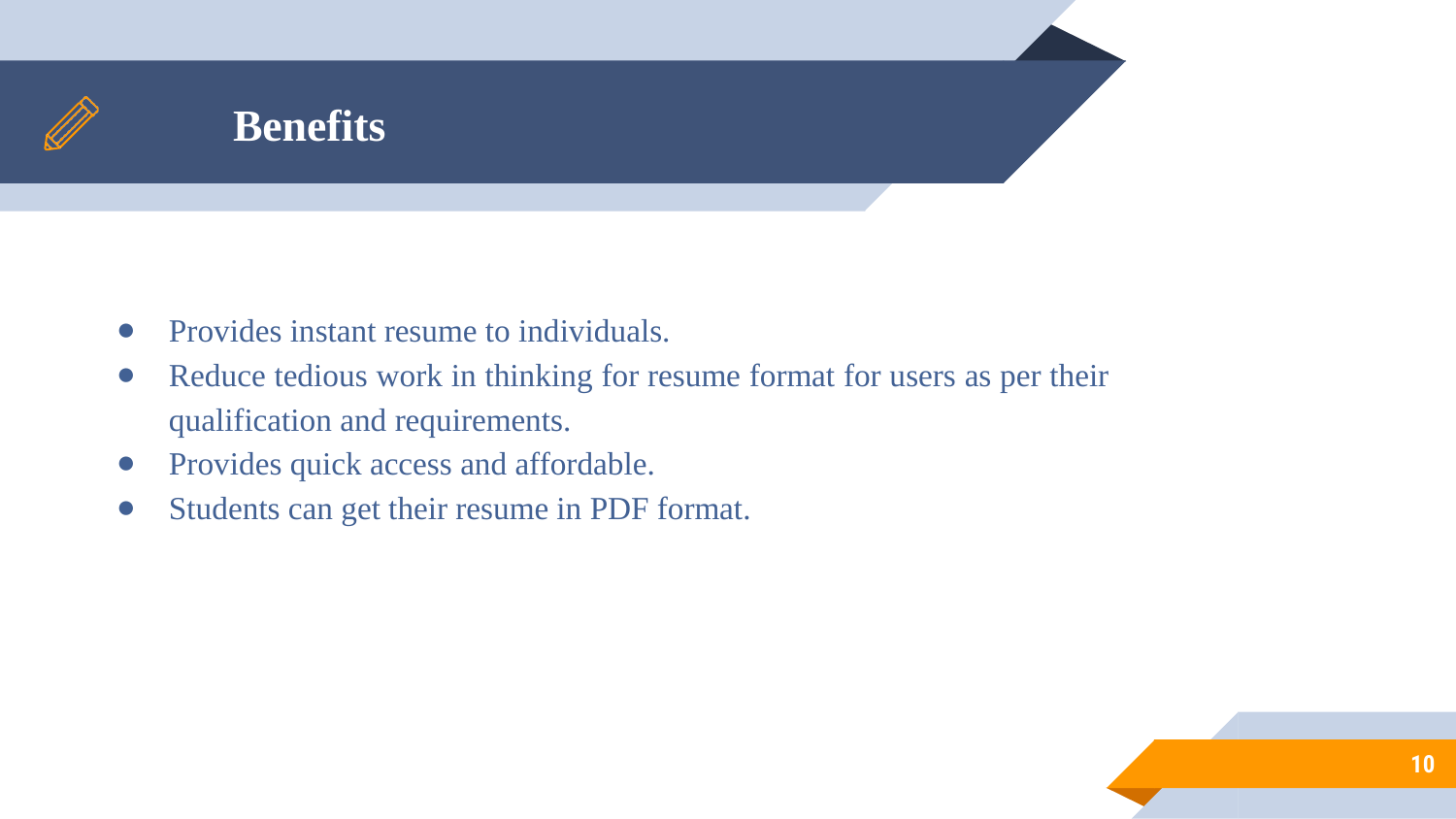

# Benefits

Provides instant resume to individuals.
Reduce tedious work in thinking for resume format for users as per their qualification and requirements.
Provides quick access and affordable.
Students can get their resume in PDF format.
10